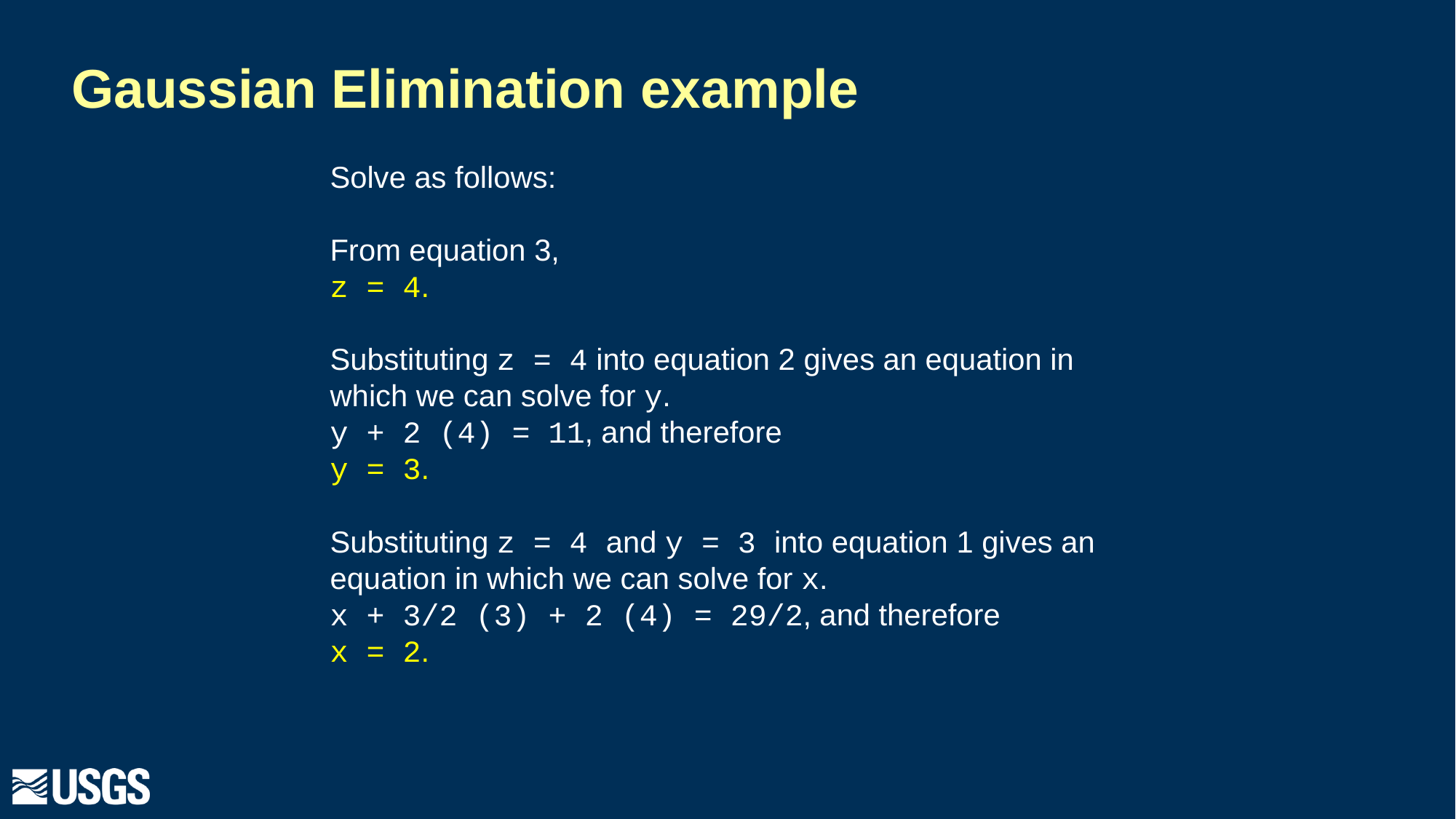

# Gaussian Elimination example
Solve as follows:

From equation 3,
z = 4.

Substituting z = 4 into equation 2 gives an equation in which we can solve for y.
y + 2 (4) = 11, and therefore
y = 3.

Substituting z = 4 and y = 3 into equation 1 gives an equation in which we can solve for x.
x + 3/2 (3) + 2 (4) = 29/2, and therefore
x = 2.